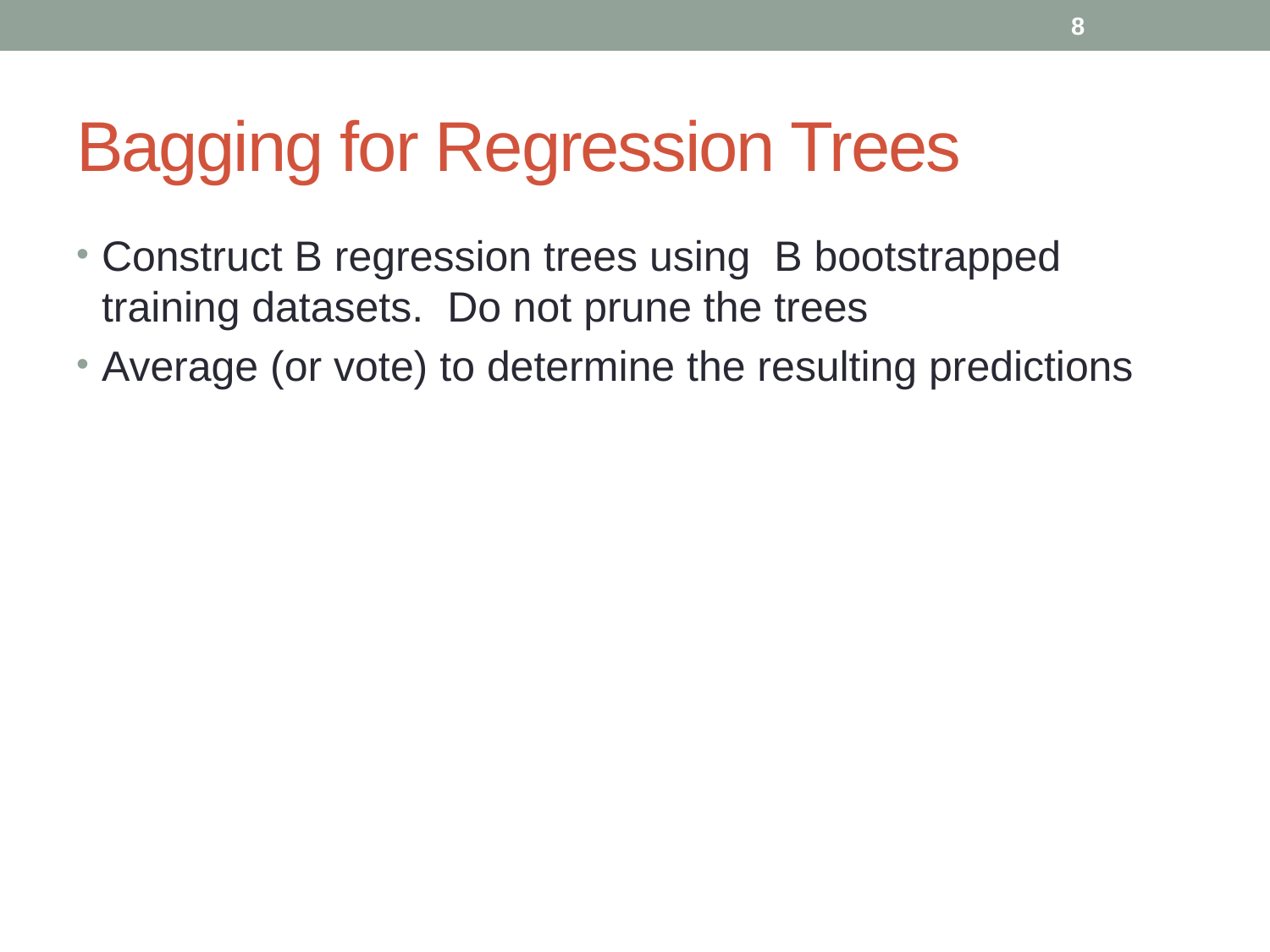

8
# Bagging for Regression Trees
Construct B regression trees using  B bootstrapped training datasets.  Do not prune the trees
Average (or vote) to determine the resulting predictions